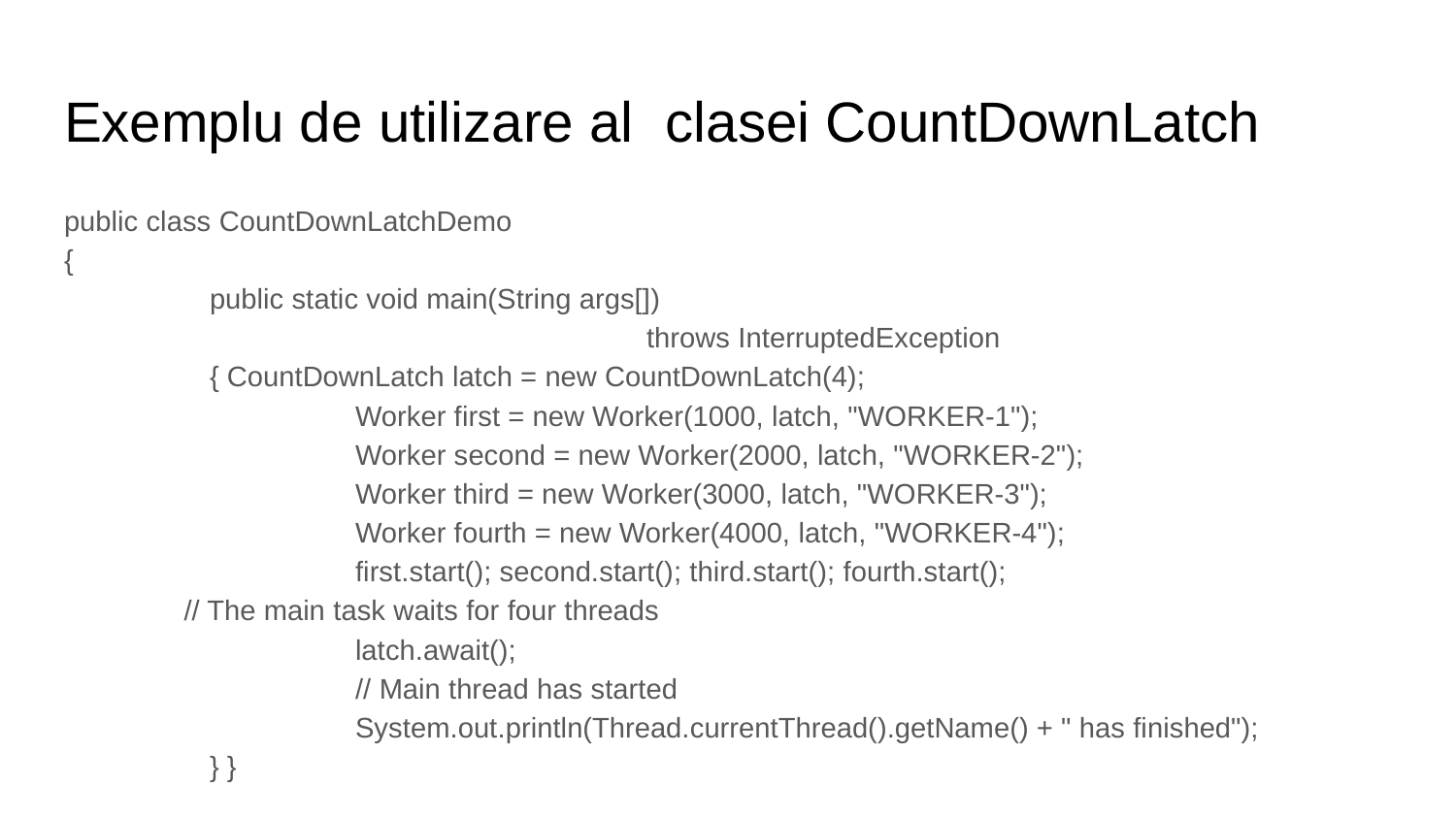

# Exemplu de utilizare al  clasei CountDownLatch
public class CountDownLatchDemo
{
	public static void main(String args[])
				throws InterruptedException
	{ CountDownLatch latch = new CountDownLatch(4);
		Worker first = new Worker(1000, latch, "WORKER-1");
		Worker second = new Worker(2000, latch, "WORKER-2");
		Worker third = new Worker(3000, latch, "WORKER-3");
		Worker fourth = new Worker(4000, latch, "WORKER-4");
		first.start(); second.start(); third.start(); fourth.start();
               // The main task waits for four threads
		latch.await();
		// Main thread has started
		System.out.println(Thread.currentThread().getName() + " has finished");
	} }